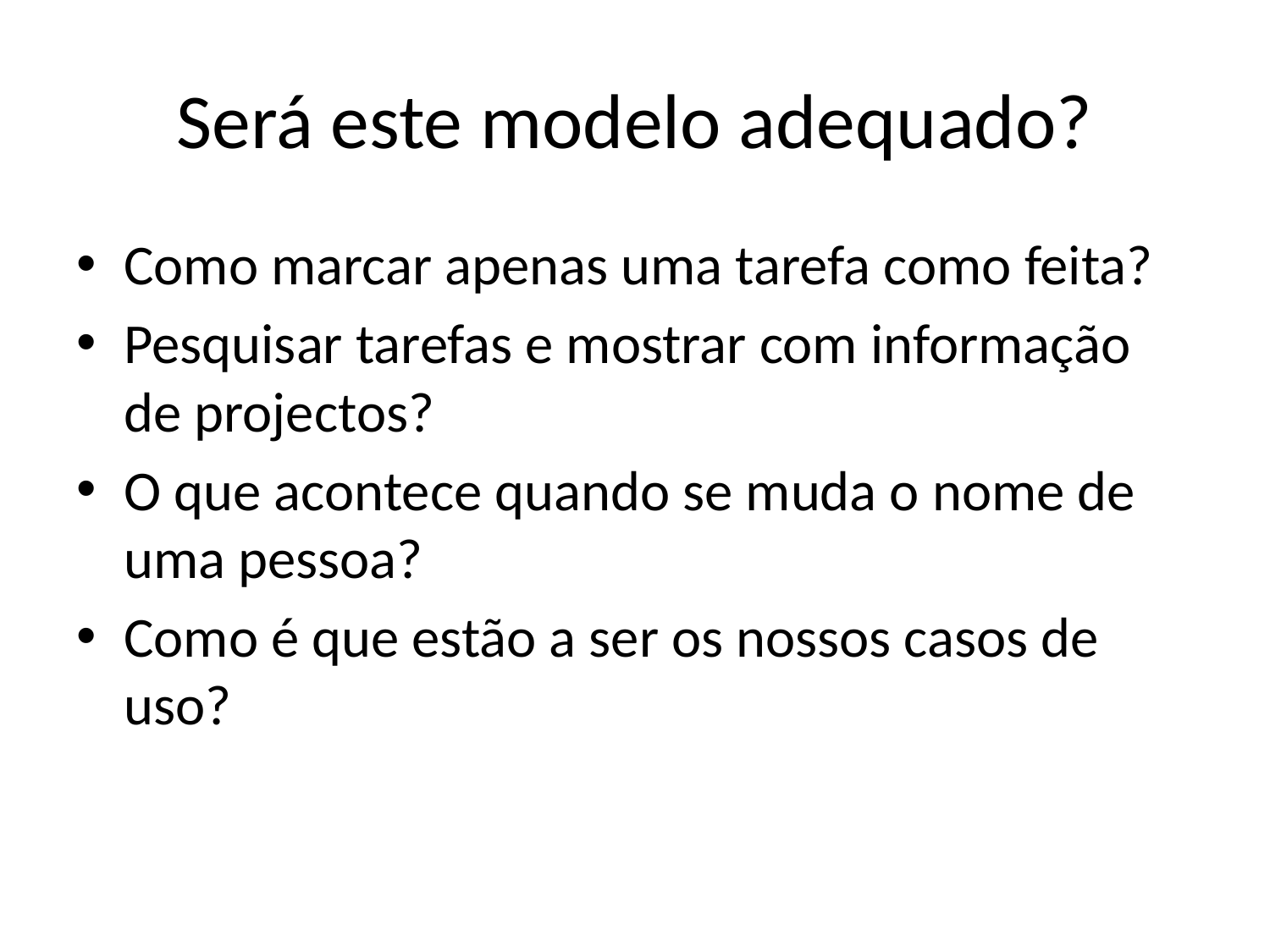

# Será este modelo adequado?
Como marcar apenas uma tarefa como feita?
Pesquisar tarefas e mostrar com informação de projectos?
O que acontece quando se muda o nome de uma pessoa?
Como é que estão a ser os nossos casos de uso?